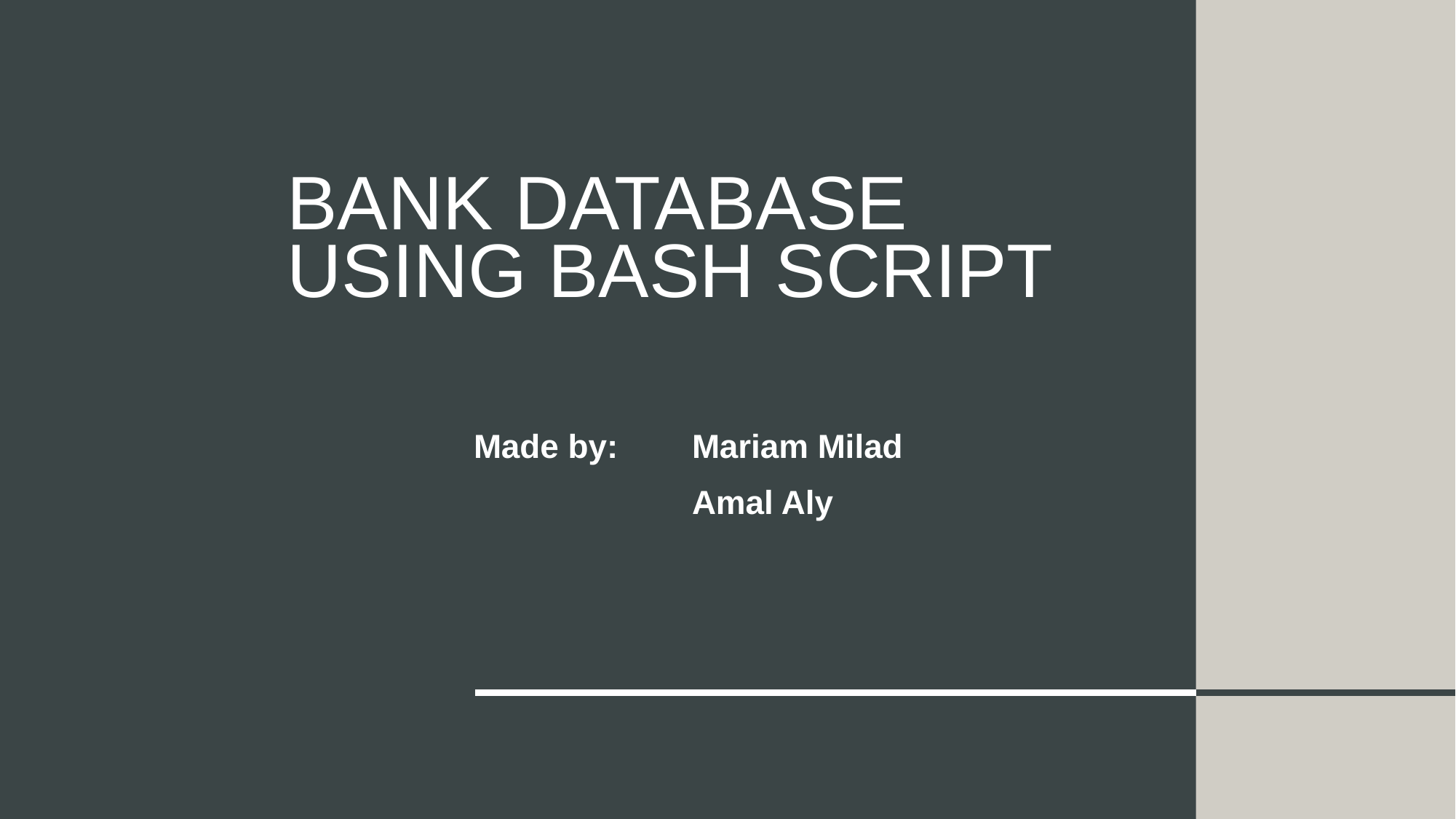

# Bank database USING BASH Script
Made by: 	Mariam Milad
		Amal Aly